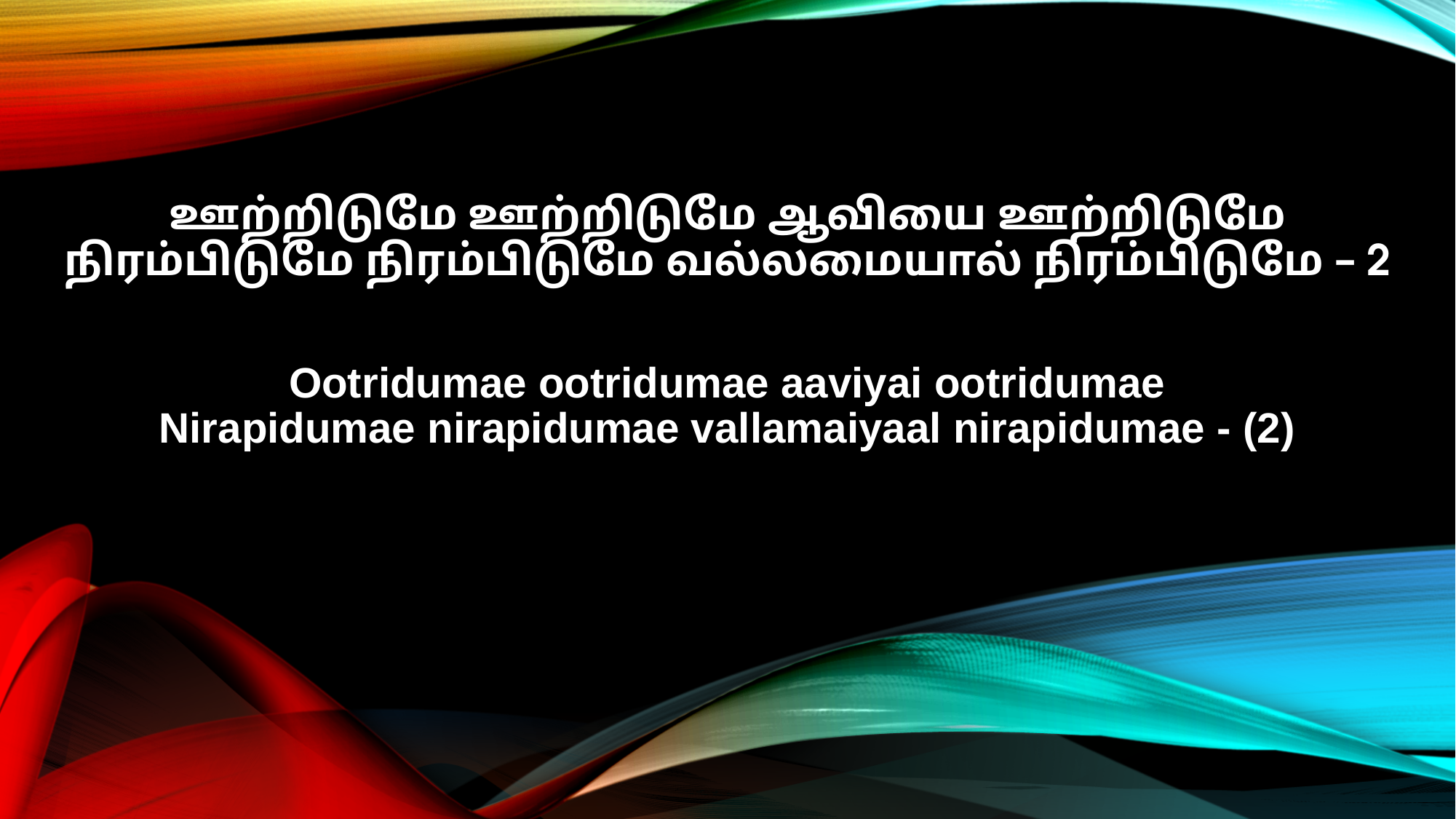

ஊற்றிடுமே ஊற்றிடுமே ஆவியை ஊற்றிடுமே
நிரம்பிடுமே நிரம்பிடுமே வல்லமையால் நிரம்பிடுமே – 2

Ootridumae ootridumae aaviyai ootridumae
Nirapidumae nirapidumae vallamaiyaal nirapidumae - (2)